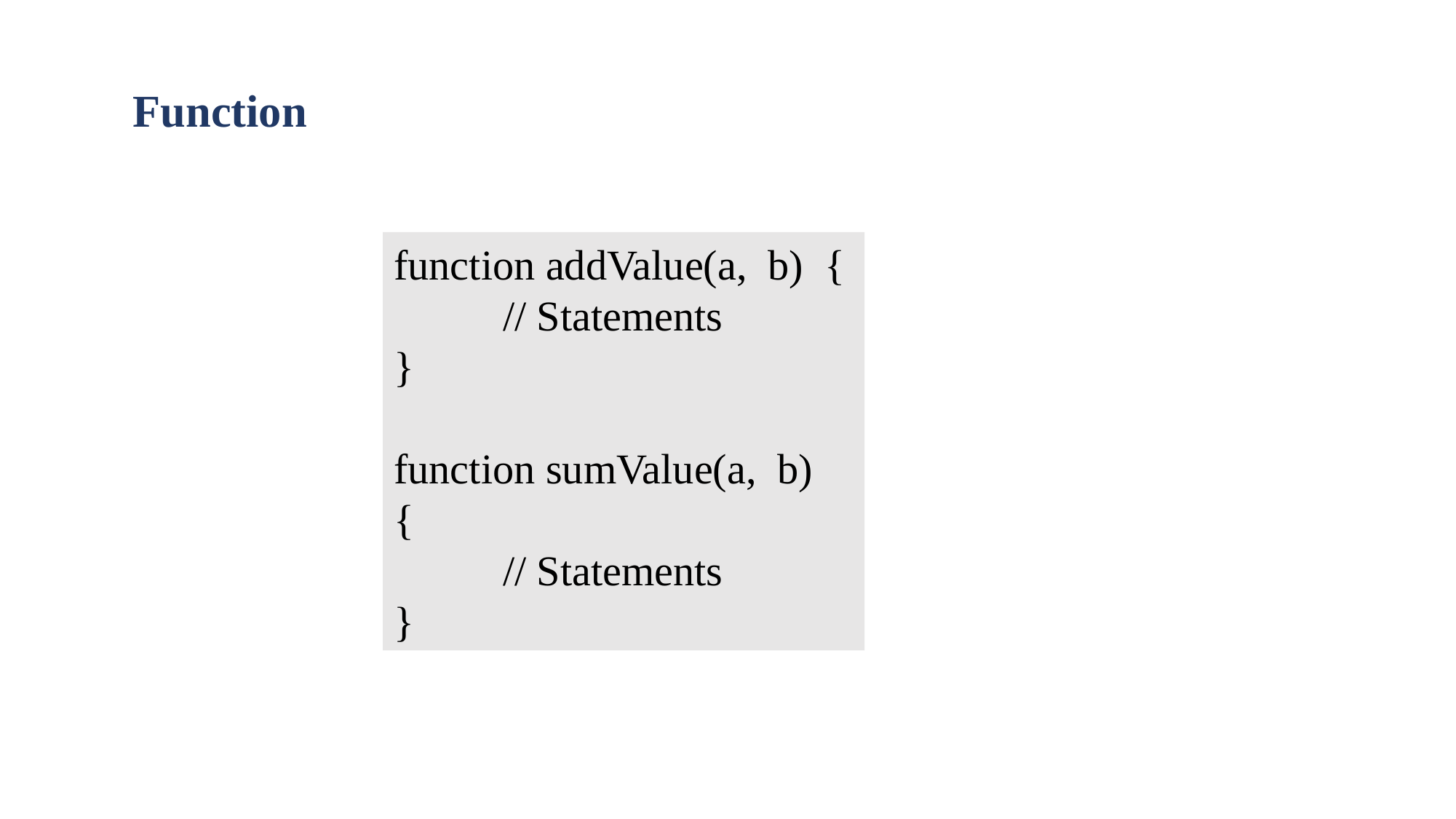

Function
function addValue(a,  b)  {
	// Statements
}

function sumValue(a,  b)
{
	// Statements
}